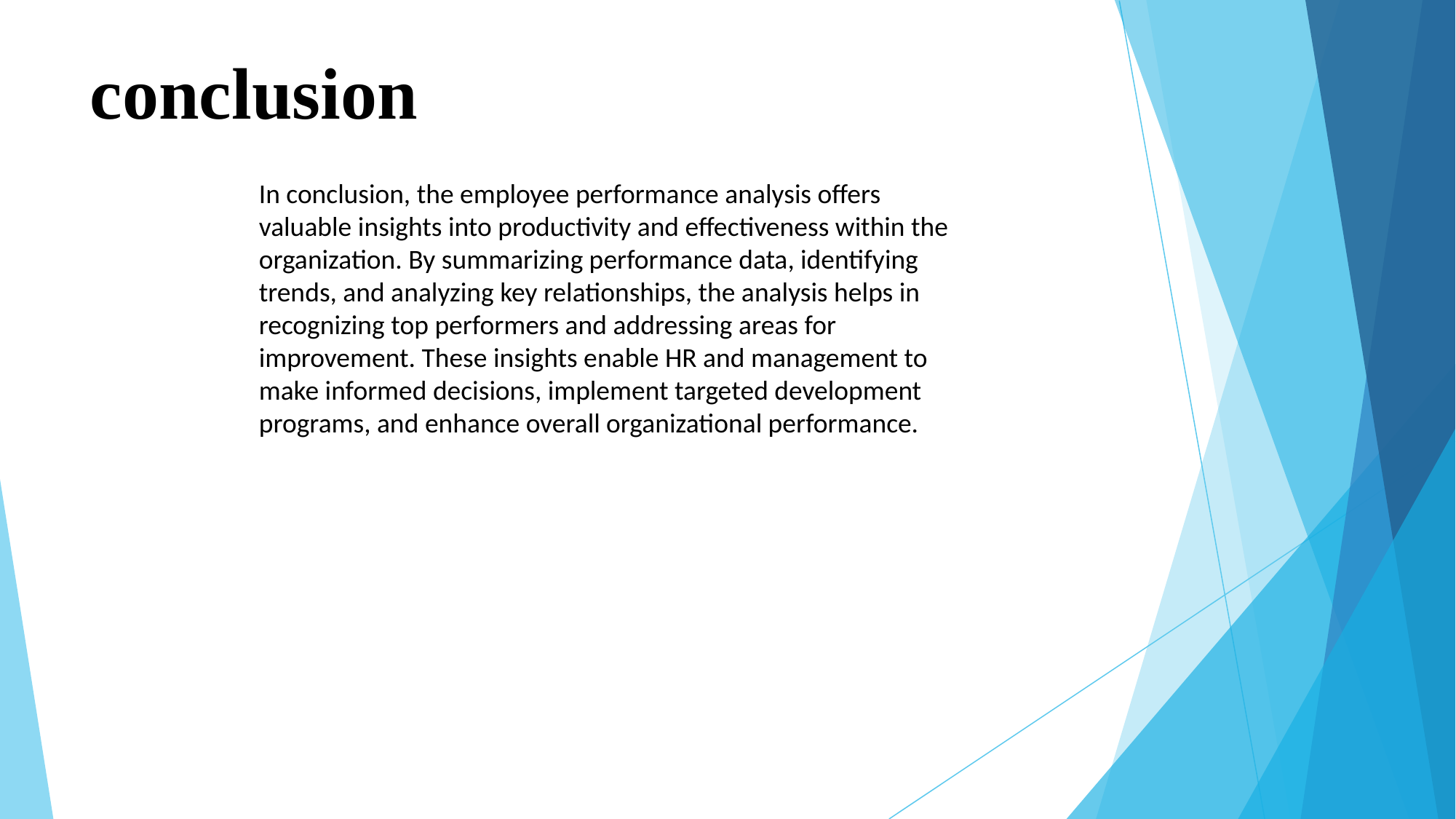

# conclusion
In conclusion, the employee performance analysis offers valuable insights into productivity and effectiveness within the organization. By summarizing performance data, identifying trends, and analyzing key relationships, the analysis helps in recognizing top performers and addressing areas for improvement. These insights enable HR and management to make informed decisions, implement targeted development programs, and enhance overall organizational performance.